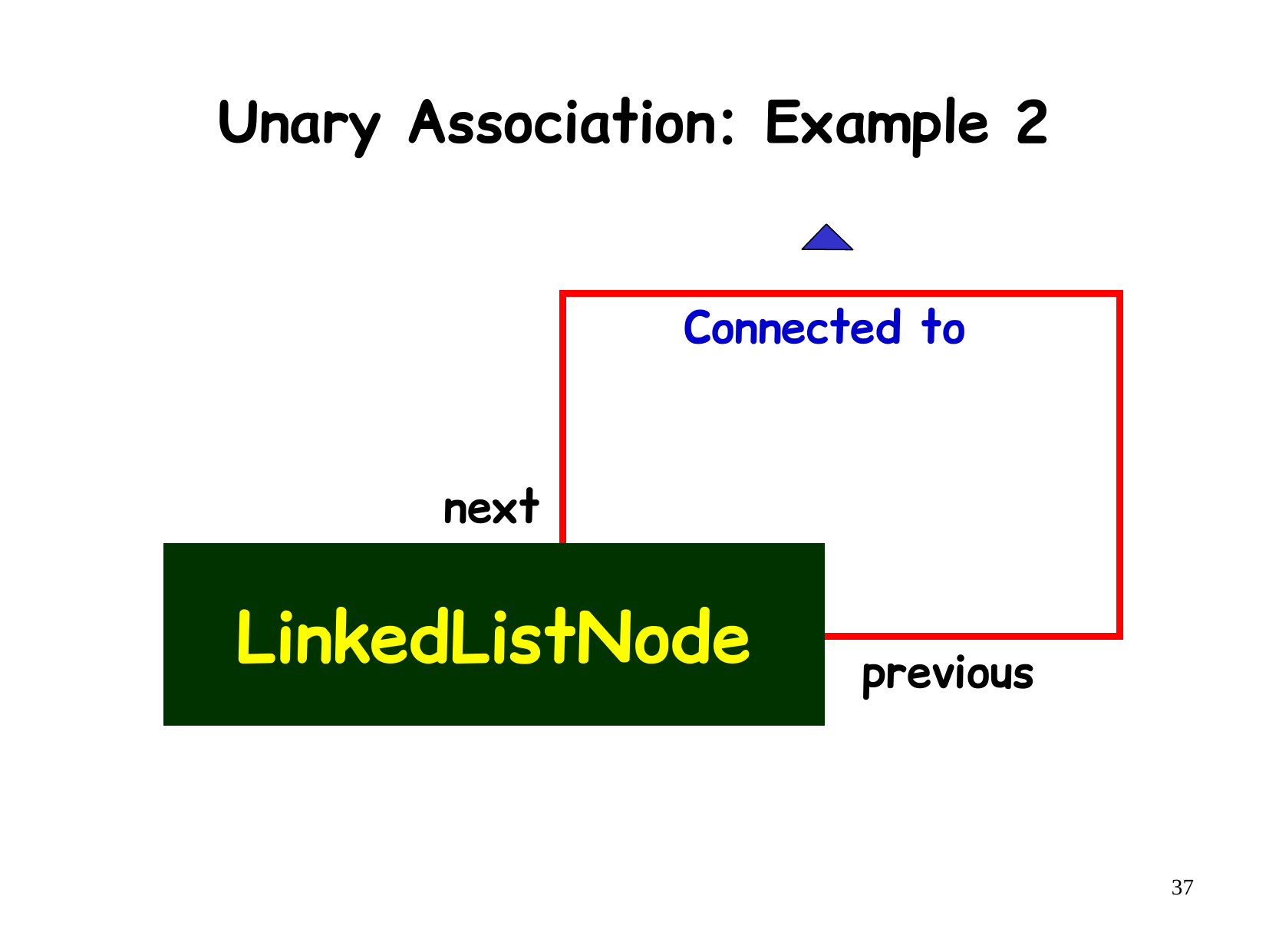

Unary Association: Example 2

Connected to

next
LinkedListNode
previous